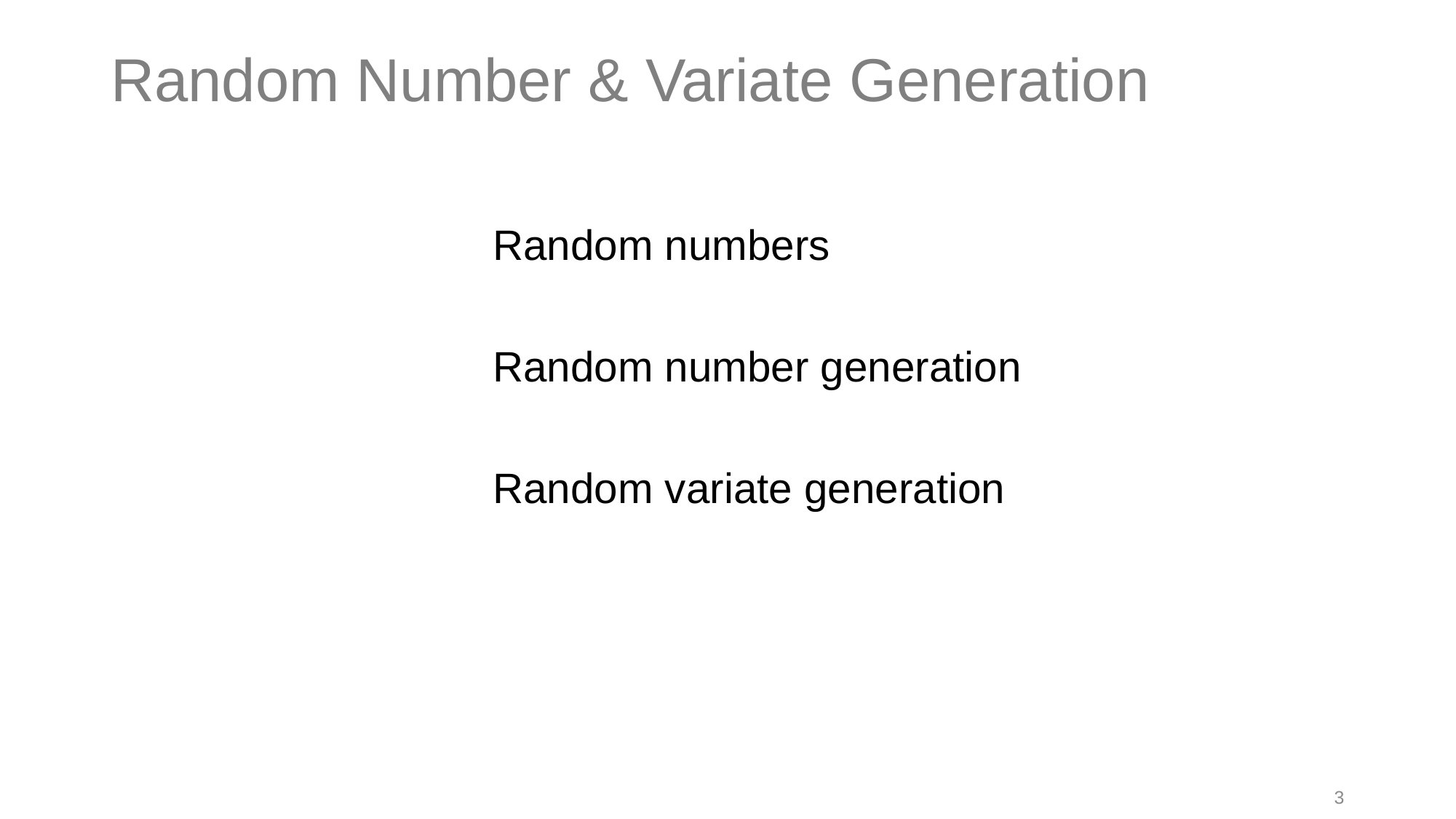

# Random Number & Variate Generation
Random numbers

Random number generation

Random variate generation
3